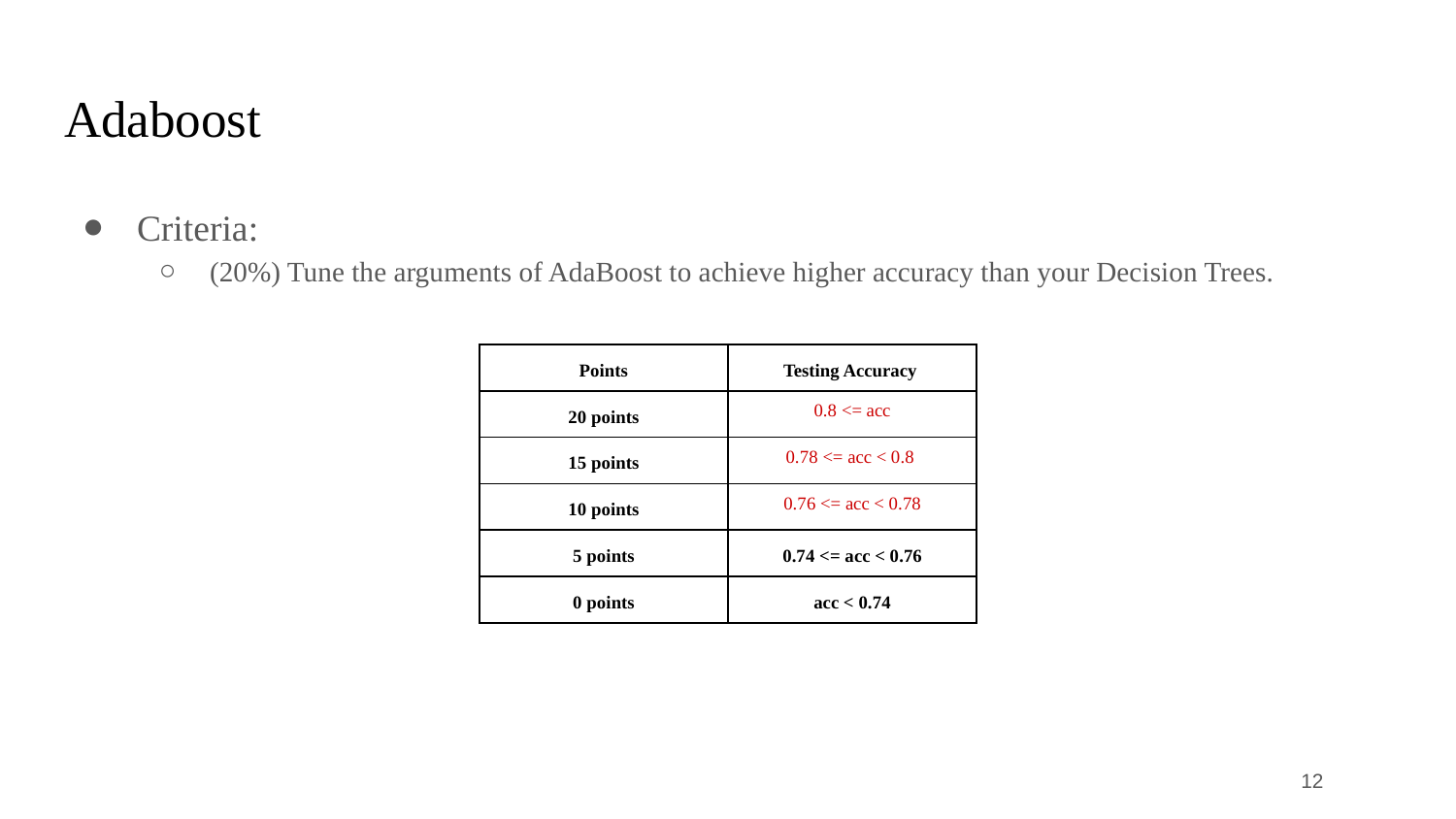

# Adaboost
Criteria:
(20%) Tune the arguments of AdaBoost to achieve higher accuracy than your Decision Trees.
| Points | Testing Accuracy |
| --- | --- |
| 20 points | 0.8 <= acc |
| 15 points | 0.78 <= acc < 0.8 |
| 10 points | 0.76 <= acc < 0.78 |
| 5 points | 0.74 <= acc < 0.76 |
| 0 points | acc < 0.74 |
12